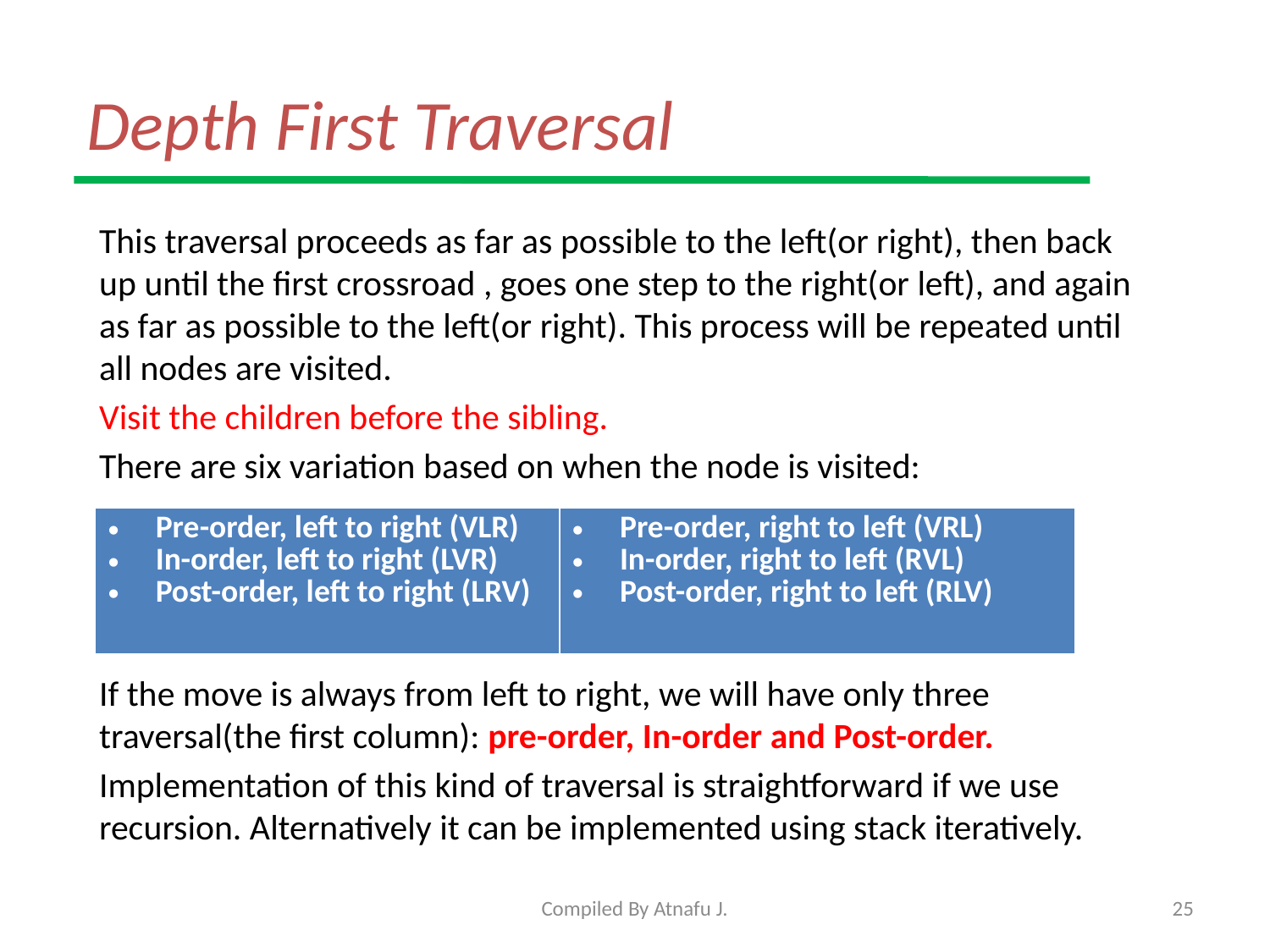

# Depth First Traversal
This traversal proceeds as far as possible to the left(or right), then back up until the first crossroad , goes one step to the right(or left), and again as far as possible to the left(or right). This process will be repeated until all nodes are visited.
Visit the children before the sibling.
There are six variation based on when the node is visited:

If the move is always from left to right, we will have only three traversal(the first column): pre-order, In-order and Post-order.
Implementation of this kind of traversal is straightforward if we use recursion. Alternatively it can be implemented using stack iteratively.

| Pre-order, left to right (VLR) In-order, left to right (LVR) Post-order, left to right (LRV) | Pre-order, right to left (VRL) In-order, right to left (RVL) Post-order, right to left (RLV) |
| --- | --- |
Compiled By Atnafu J.
25